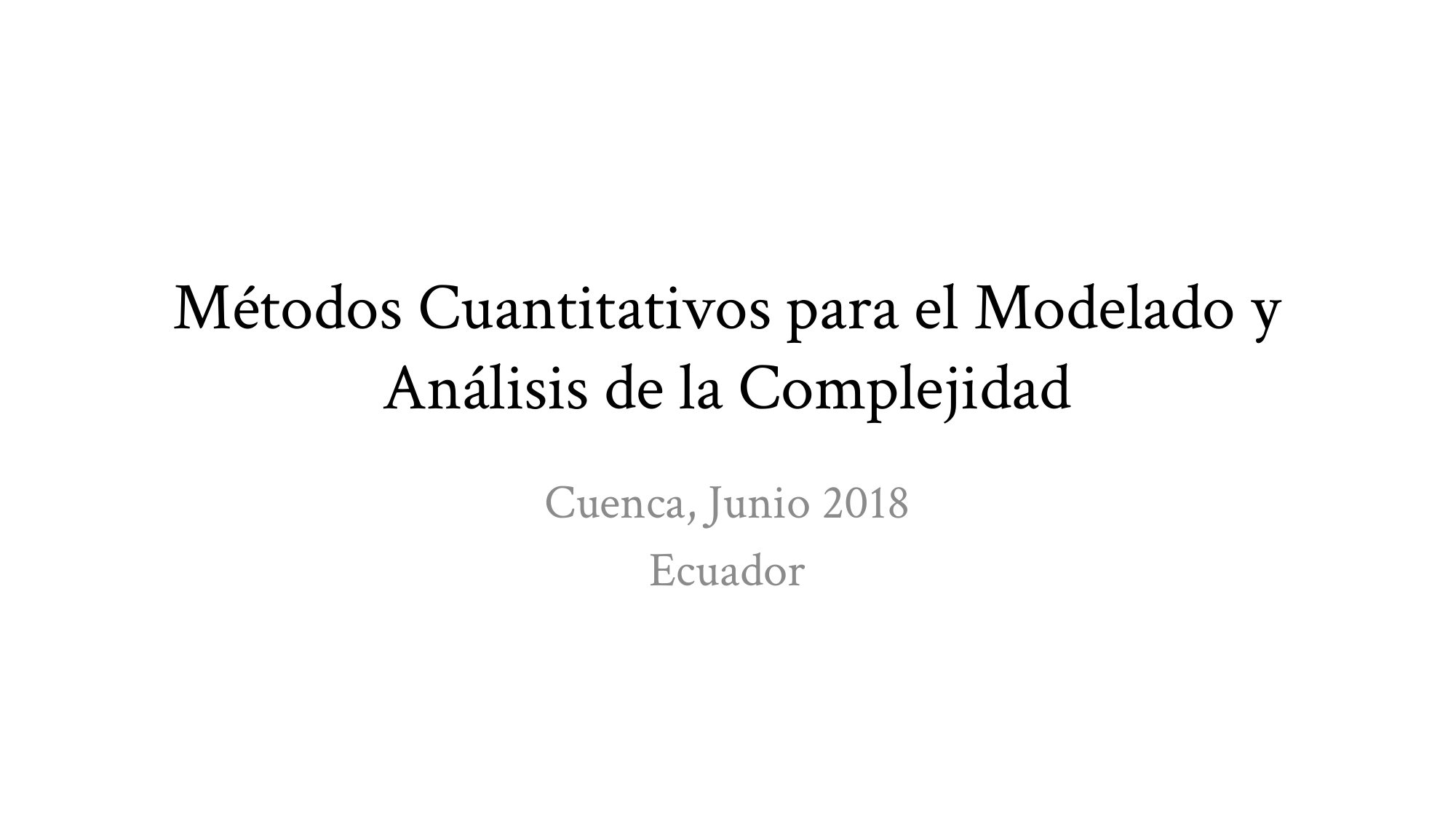

# Métodos Cuantitativos para el Modelado y Análisis de la Complejidad
Cuenca, Junio 2018
Ecuador